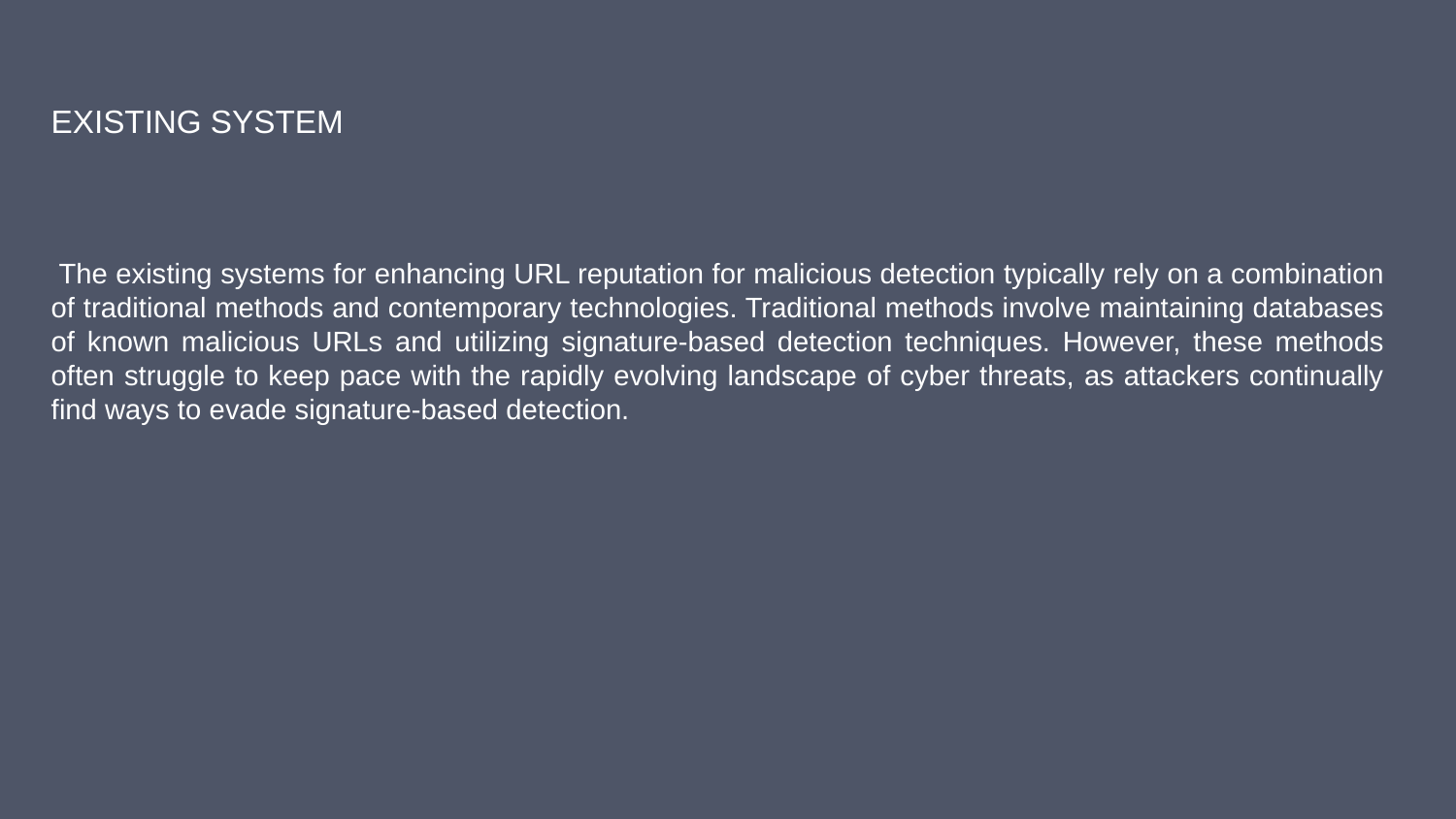

EXISTING SYSTEM
 The existing systems for enhancing URL reputation for malicious detection typically rely on a combination of traditional methods and contemporary technologies. Traditional methods involve maintaining databases of known malicious URLs and utilizing signature-based detection techniques. However, these methods often struggle to keep pace with the rapidly evolving landscape of cyber threats, as attackers continually find ways to evade signature-based detection.